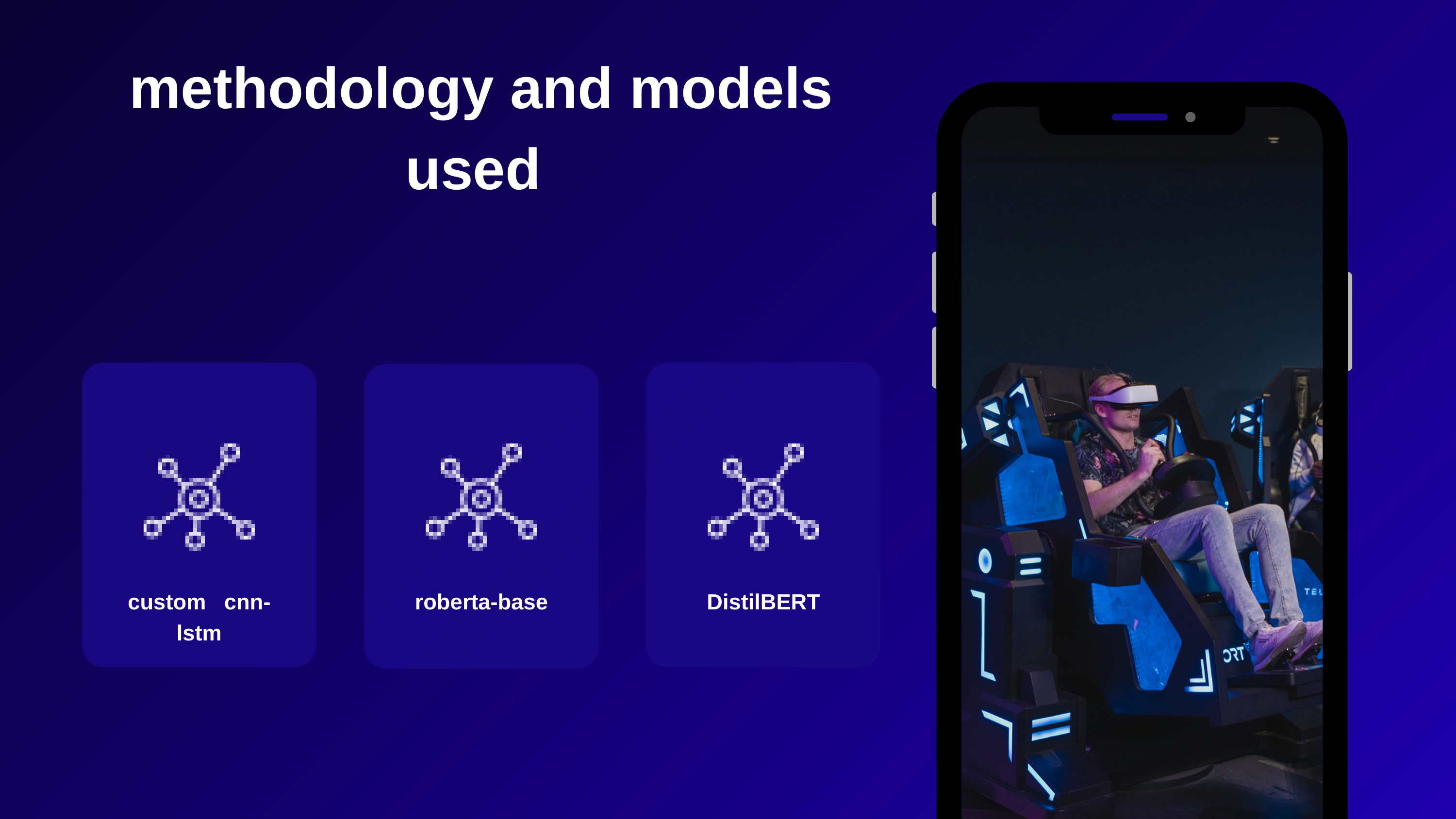

methodology and models used

custom   cnn-lstm
roberta-base

DistilBERT